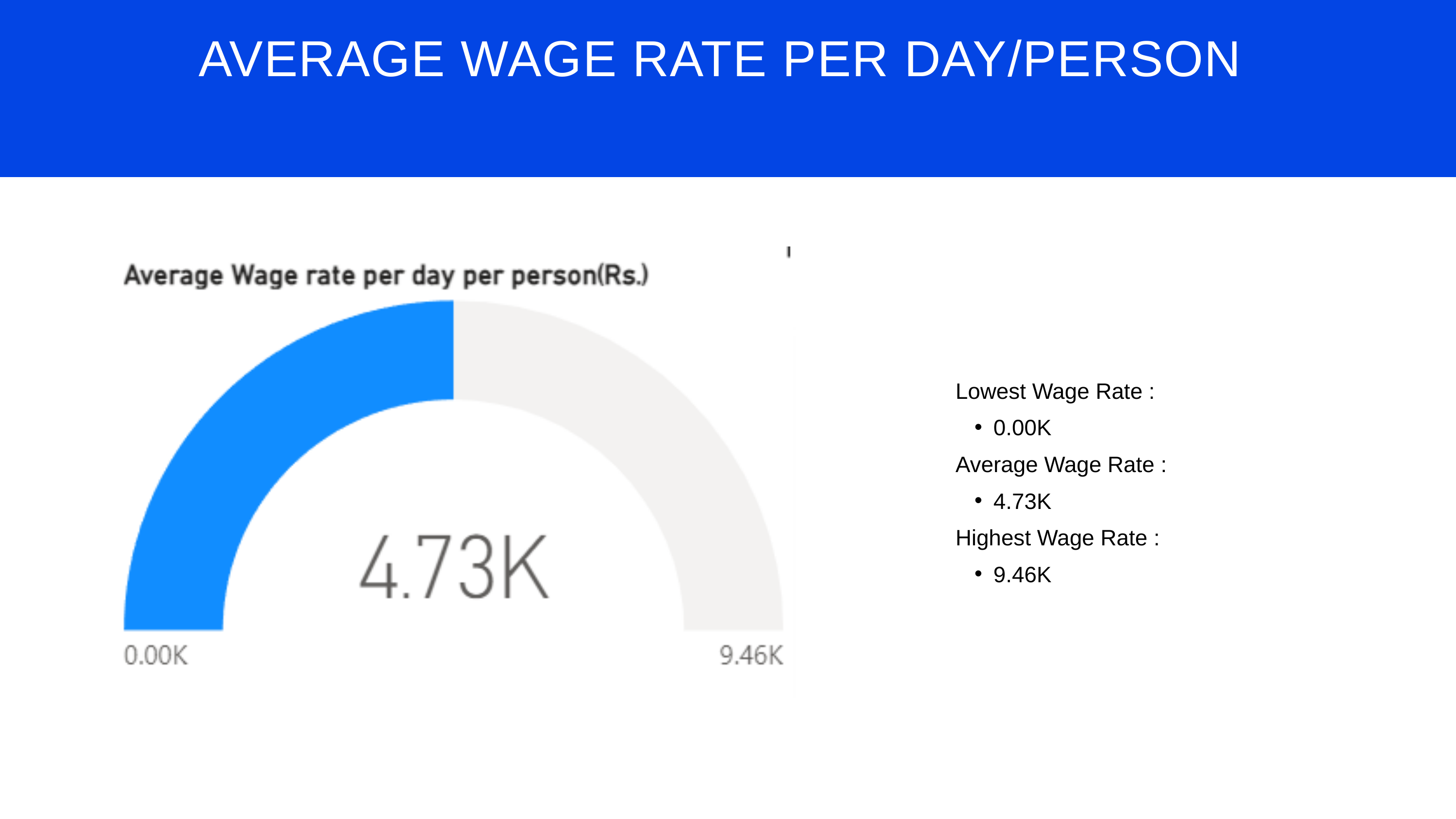

AVERAGE WAGE RATE PER DAY/PERSON

Lowest Wage Rate :
0.00K
Average Wage Rate :
4.73K
Highest Wage Rate :
9.46K